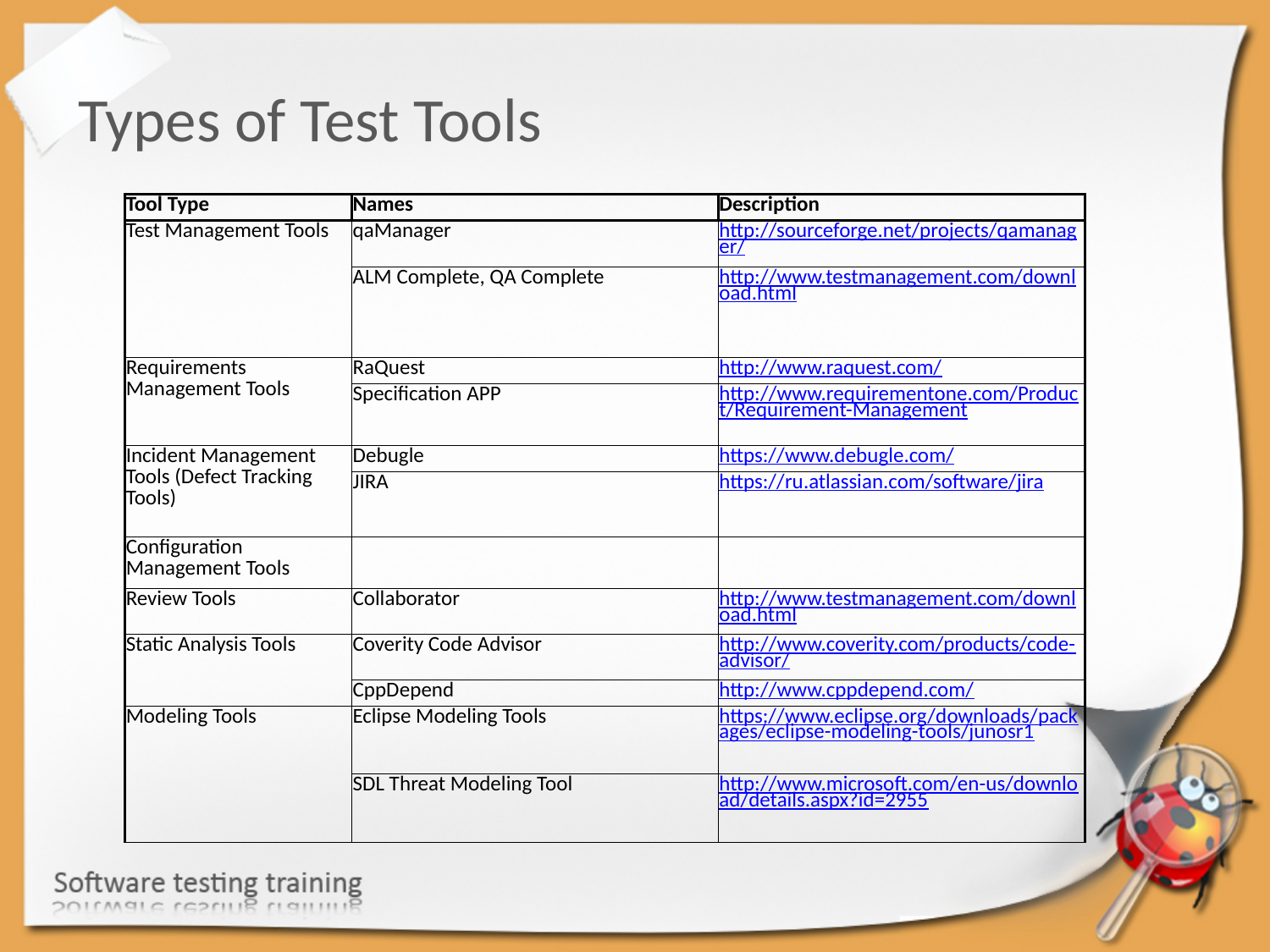

Types of Test Tools
| Tool Type | Names | Description |
| --- | --- | --- |
| Test Management Tools | qaManager | http://sourceforge.net/projects/qamanager/ |
|  | ALM Complete, QA Complete | http://www.testmanagement.com/download.html |
| Requirements Management Tools | RaQuest | http://www.raquest.com/ |
|  | Specification APP | http://www.requirementone.com/Product/Requirement-Management |
| Incident Management Tools (Defect Tracking Tools) | Debugle | https://www.debugle.com/ |
|  | JIRA | https://ru.atlassian.com/software/jira |
| Configuration Management Tools |  |  |
| Review Tools | Collaborator | http://www.testmanagement.com/download.html |
| Static Analysis Tools | Coverity Code Advisor | http://www.coverity.com/products/code-advisor/ |
|  | CppDepend | http://www.cppdepend.com/ |
| Modeling Tools | Eclipse Modeling Tools | https://www.eclipse.org/downloads/packages/eclipse-modeling-tools/junosr1 |
|  | SDL Threat Modeling Tool | http://www.microsoft.com/en-us/download/details.aspx?id=2955 |